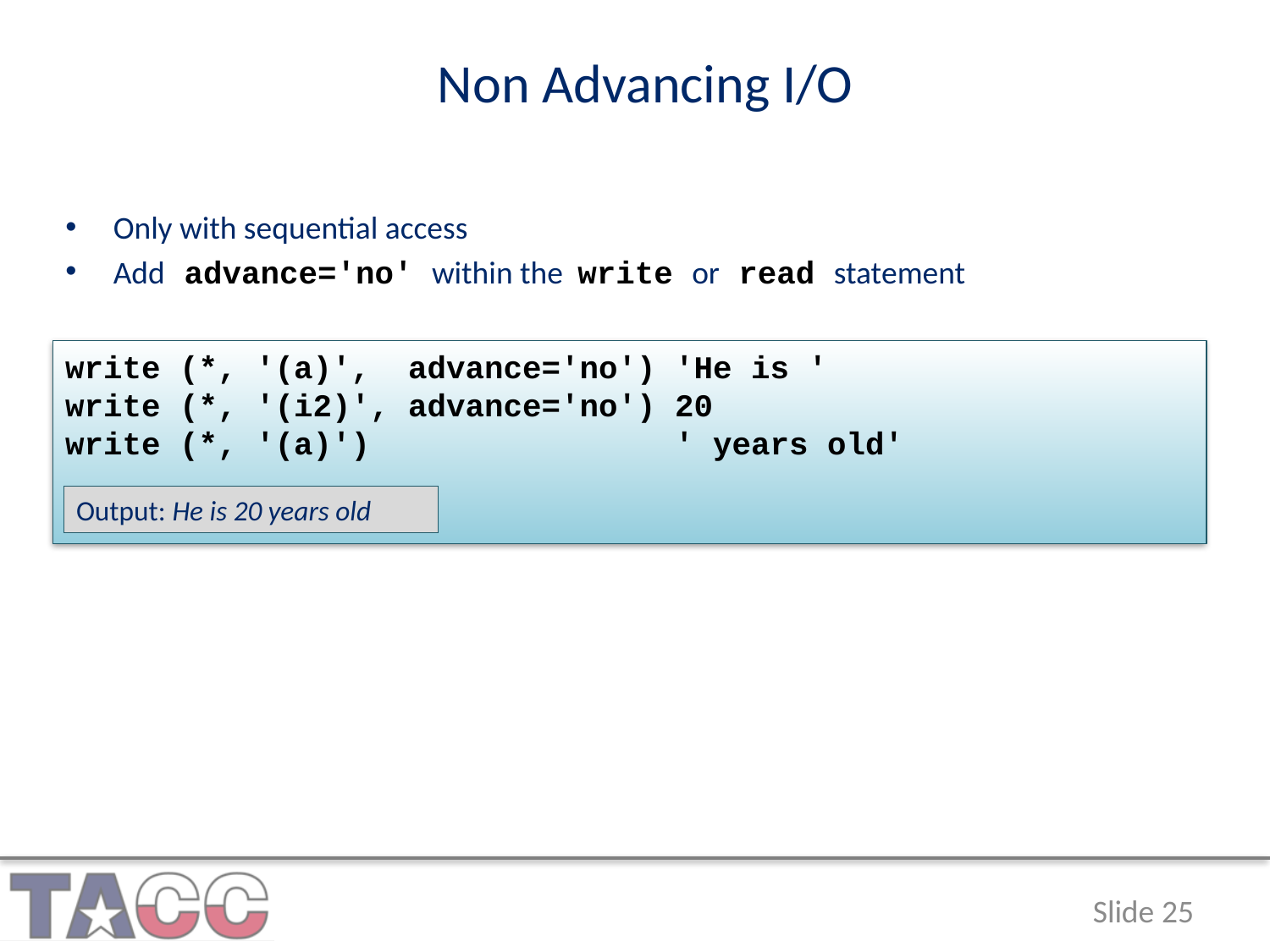

Non Advancing I/O
Only with sequential access
Add advance='no' within the  write or read statement
write (*, '(a)',  advance='no') 'He is '
write (*, '(i2)', advance='no') 20
write (*, '(a)')                ' years old'

Output: He is 20 years old